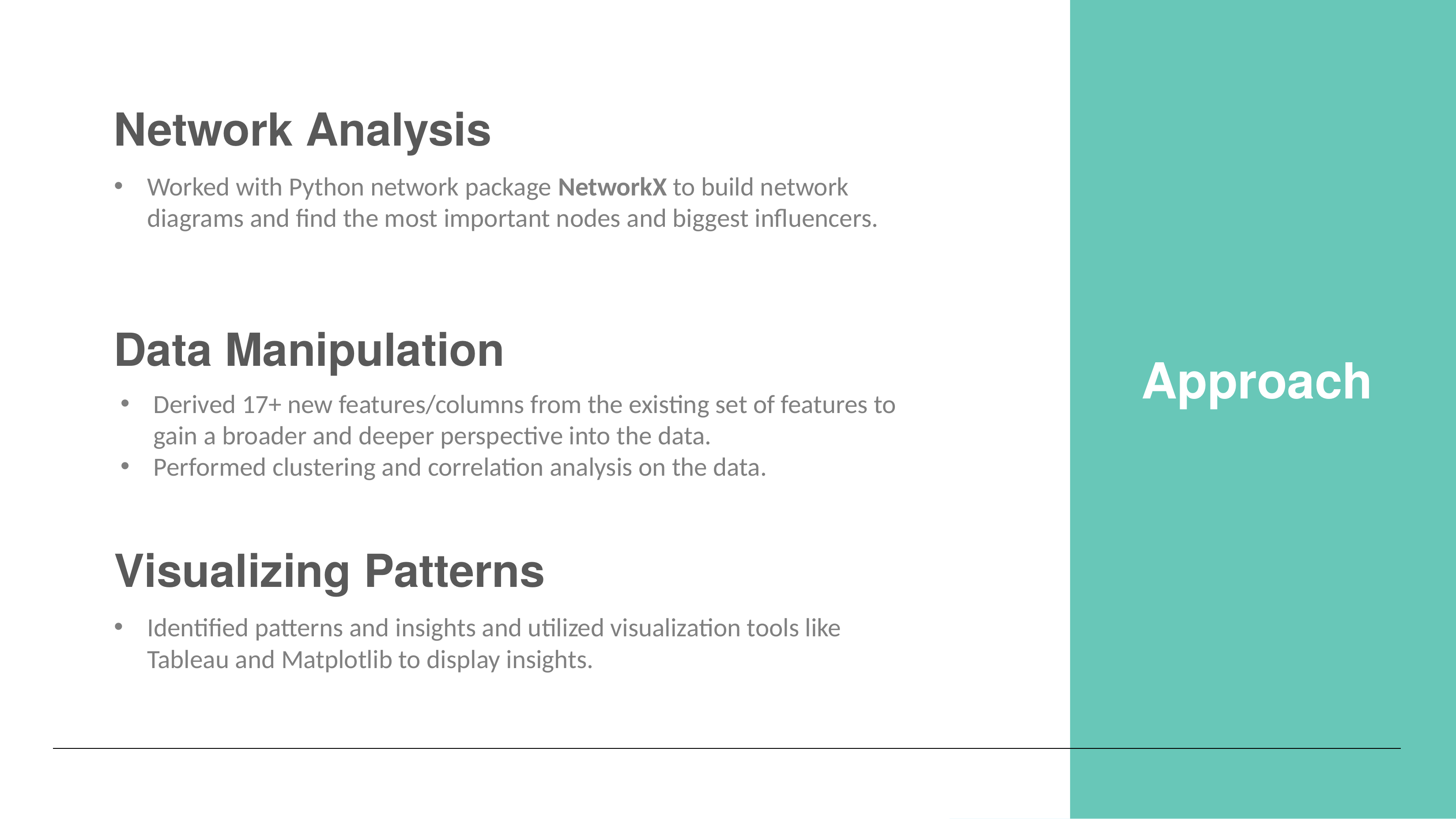

Network Analysis
Worked with Python network package NetworkX to build network diagrams and find the most important nodes and biggest influencers.
Data Manipulation
# Approach
Derived 17+ new features/columns from the existing set of features to gain a broader and deeper perspective into the data.
Performed clustering and correlation analysis on the data.

Visualizing Patterns
Identified patterns and insights and utilized visualization tools like Tableau and Matplotlib to display insights.